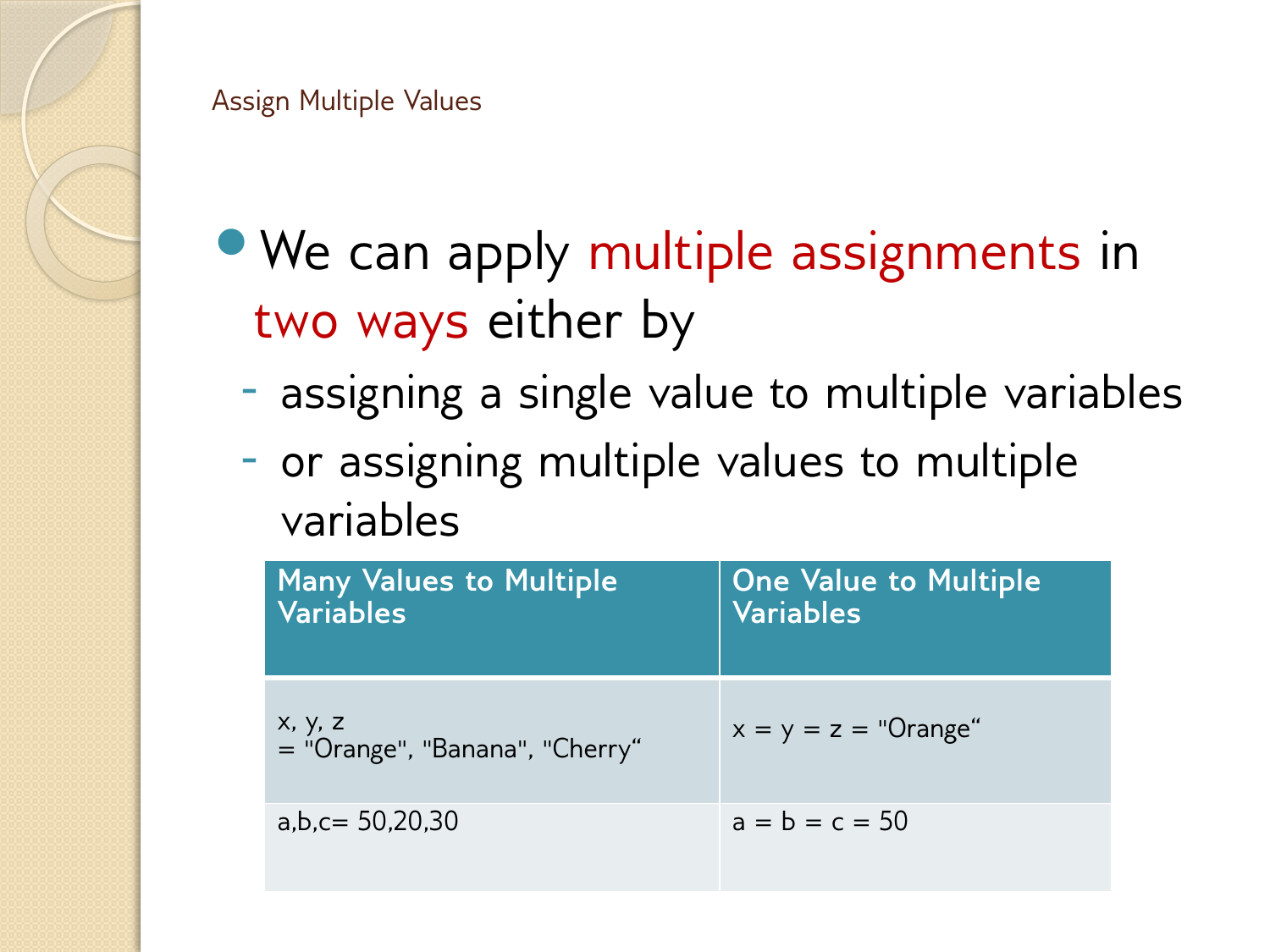

# Assign Multiple Values

We can apply multiple assignments in two ways either by
assigning a single value to multiple variables
or assigning multiple values to multiple variables

| Many Values to Multiple Variables | One Value to Multiple Variables |
| --- | --- |
| x, y, z = "Orange", "Banana", "Cherry“ | x = y = z = "Orange“ |
| a,b,c= 50,20,30 | a = b = c = 50 |